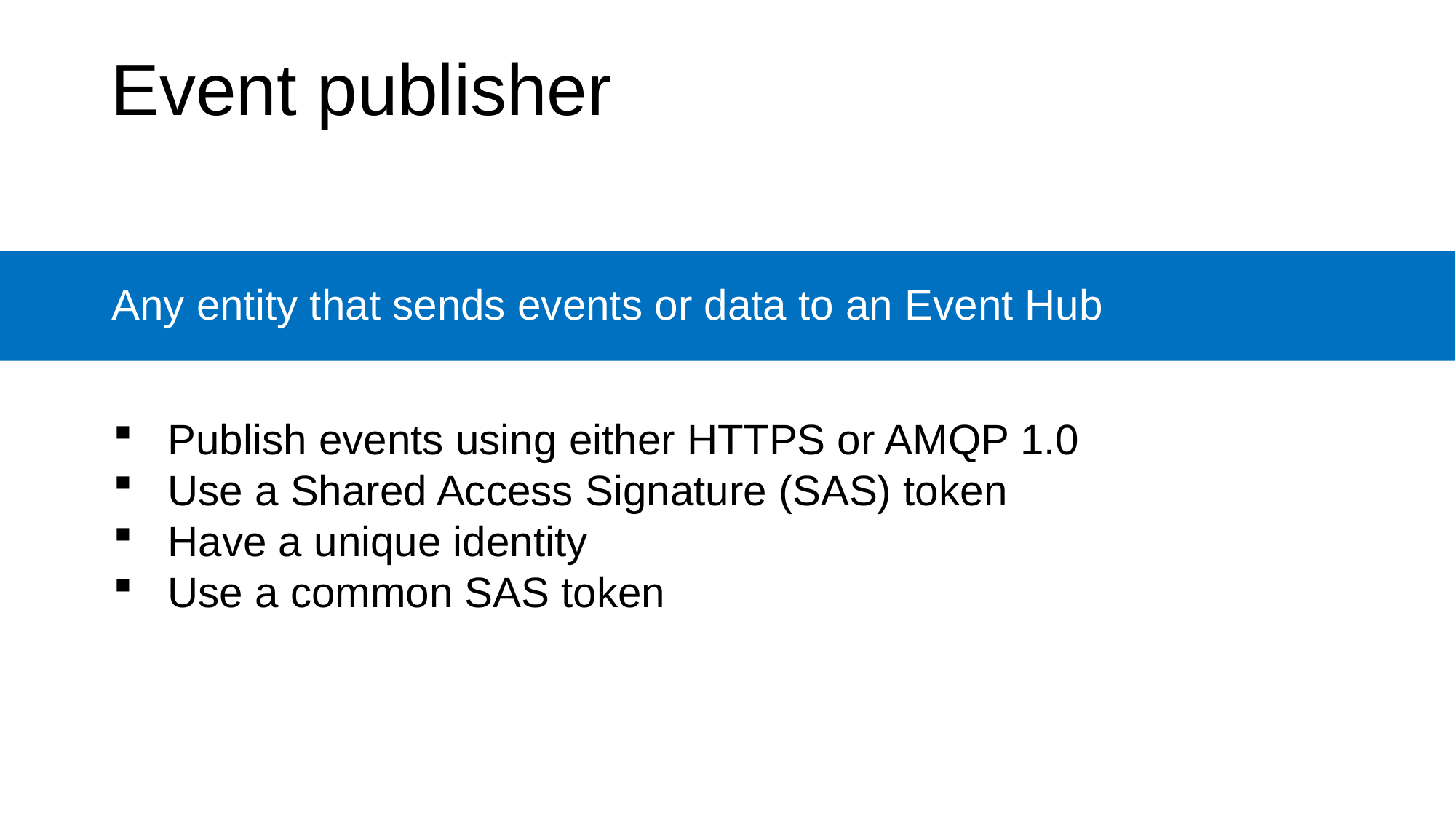

# Event publisher

Any entity that sends events or data to an Event Hub
Publish events using either HTTPS or AMQP 1.0
Use a Shared Access Signature (SAS) token
Have a unique identity
Use a common SAS token